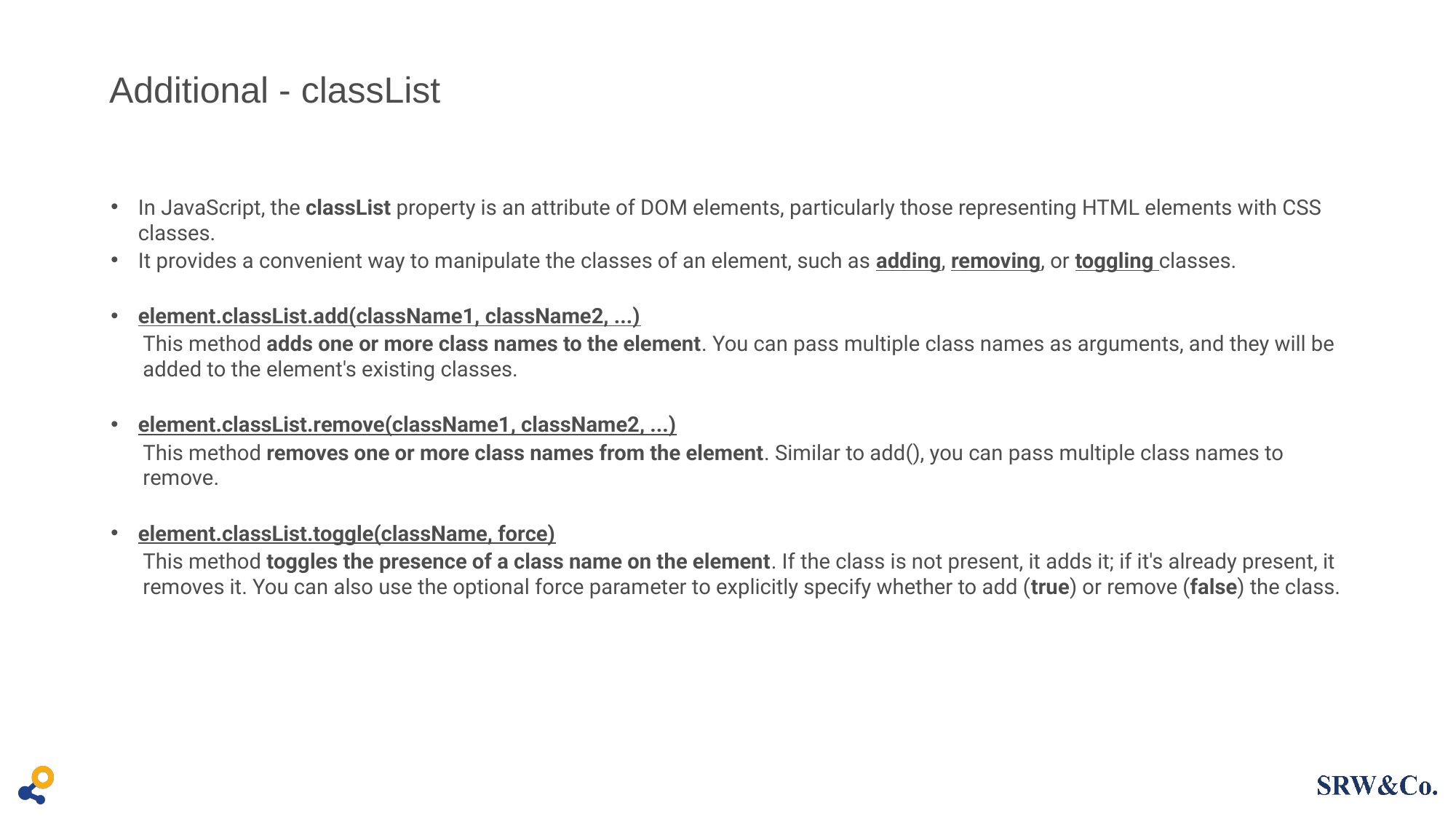

# Additional - classList
In JavaScript, the classList property is an attribute of DOM elements, particularly those representing HTML elements with CSS classes.
It provides a convenient way to manipulate the classes of an element, such as adding, removing, or toggling classes.

element.classList.add(className1, className2, ...)
This method adds one or more class names to the element. You can pass multiple class names as arguments, and they will be added to the element's existing classes.

element.classList.remove(className1, className2, ...)
This method removes one or more class names from the element. Similar to add(), you can pass multiple class names to remove.

element.classList.toggle(className, force)
This method toggles the presence of a class name on the element. If the class is not present, it adds it; if it's already present, it removes it. You can also use the optional force parameter to explicitly specify whether to add (true) or remove (false) the class.